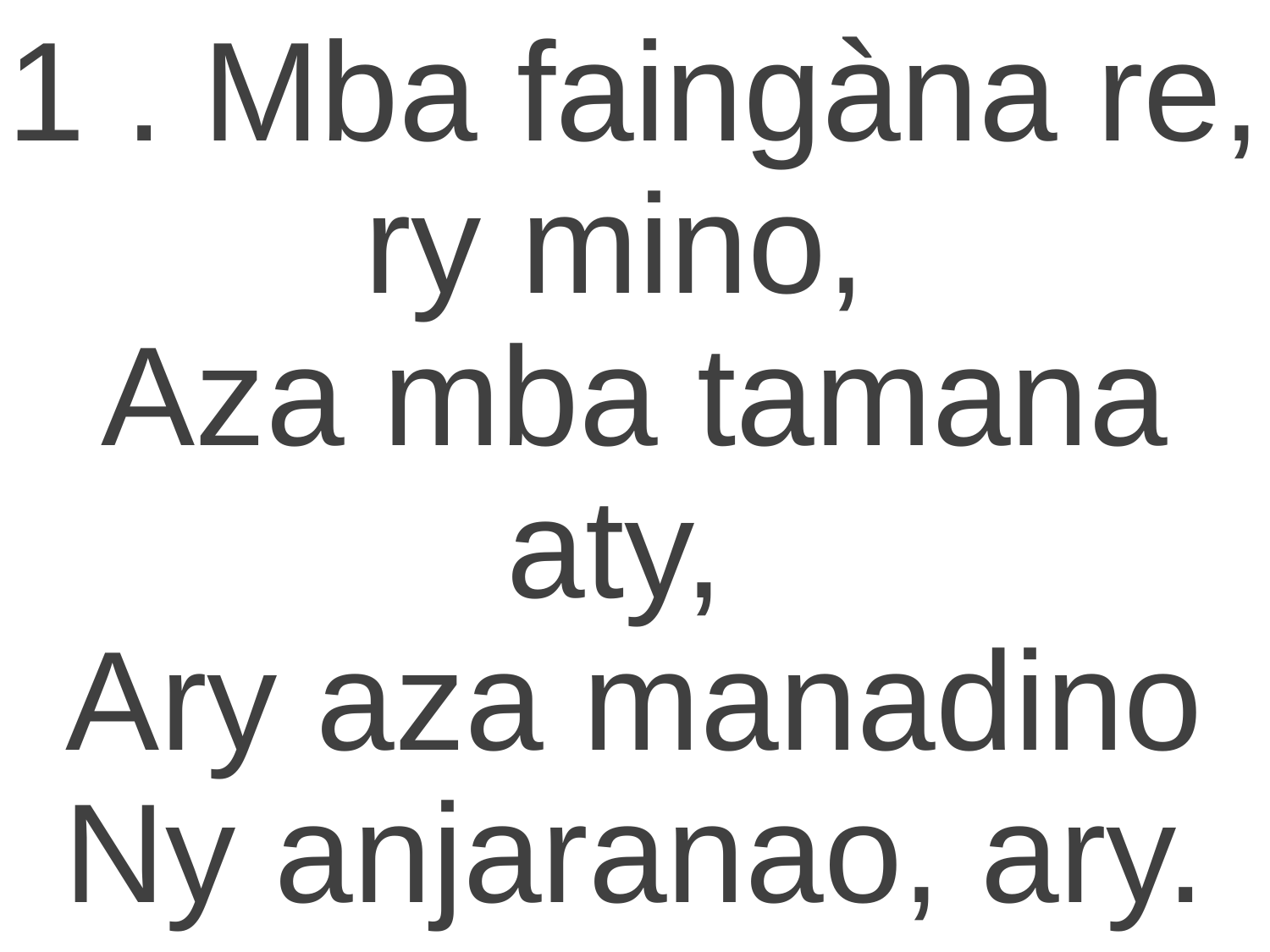

1 . Mba faingàna re, ry mino,
Aza mba tamana aty,
Ary aza manadino
Ny anjaranao, ary.